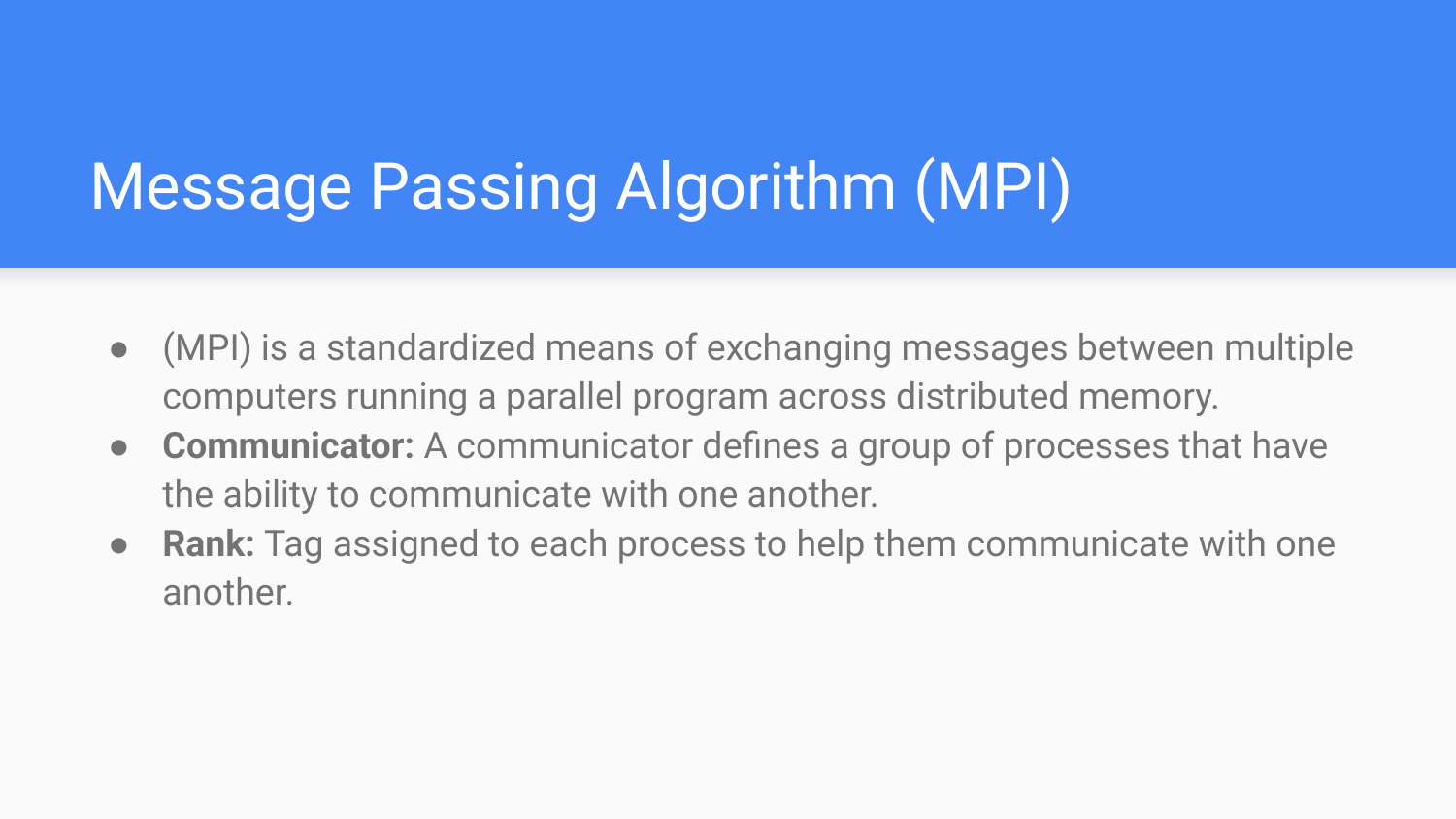

# Message Passing Algorithm (MPI)
(MPI) is a standardized means of exchanging messages between multiple computers running a parallel program across distributed memory.
Communicator: A communicator defines a group of processes that have the ability to communicate with one another.
Rank: Tag assigned to each process to help them communicate with one another.